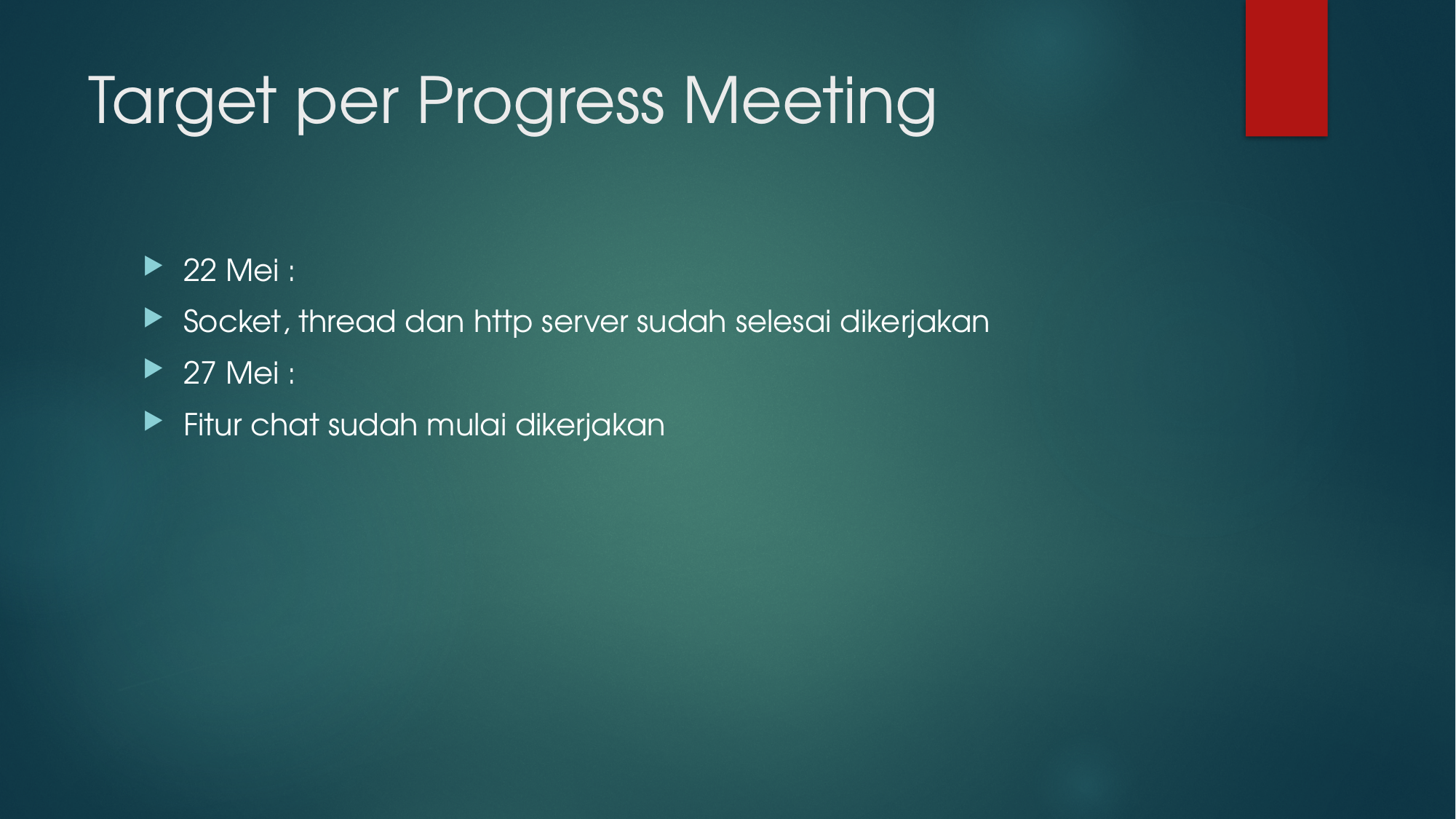

# Target per Progress Meeting
22 Mei :
Socket, thread dan http server sudah selesai dikerjakan
27 Mei :
Fitur chat sudah mulai dikerjakan